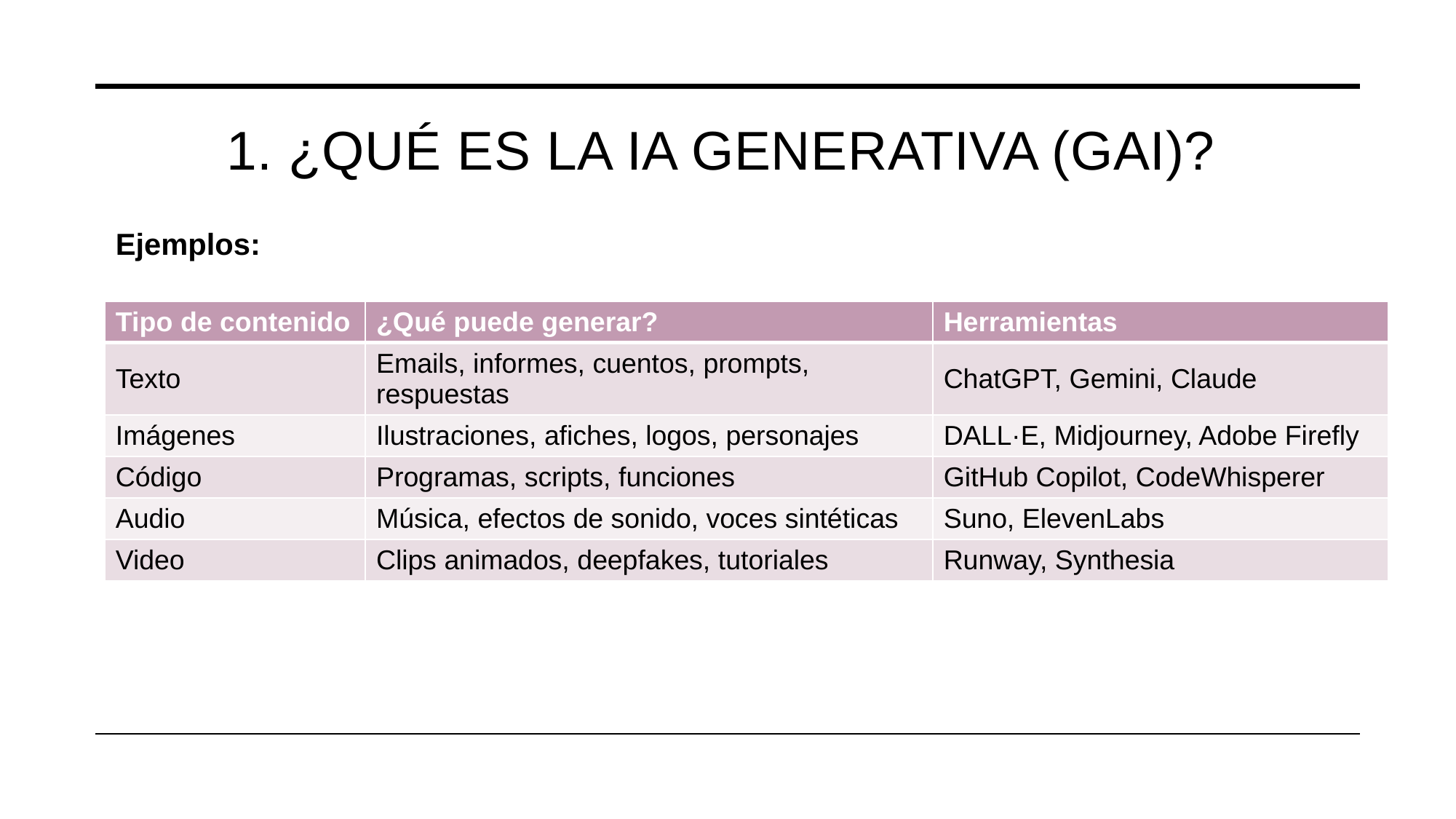

# 1. ¿Qué es la IA generativa (GAI)?

Ejemplos:
| Tipo de contenido | ¿Qué puede generar? | Herramientas |
| --- | --- | --- |
| Texto | Emails, informes, cuentos, prompts, respuestas | ChatGPT, Gemini, Claude |
| Imágenes | Ilustraciones, afiches, logos, personajes | DALL·E, Midjourney, Adobe Firefly |
| Código | Programas, scripts, funciones | GitHub Copilot, CodeWhisperer |
| Audio | Música, efectos de sonido, voces sintéticas | Suno, ElevenLabs |
| Video | Clips animados, deepfakes, tutoriales | Runway, Synthesia |